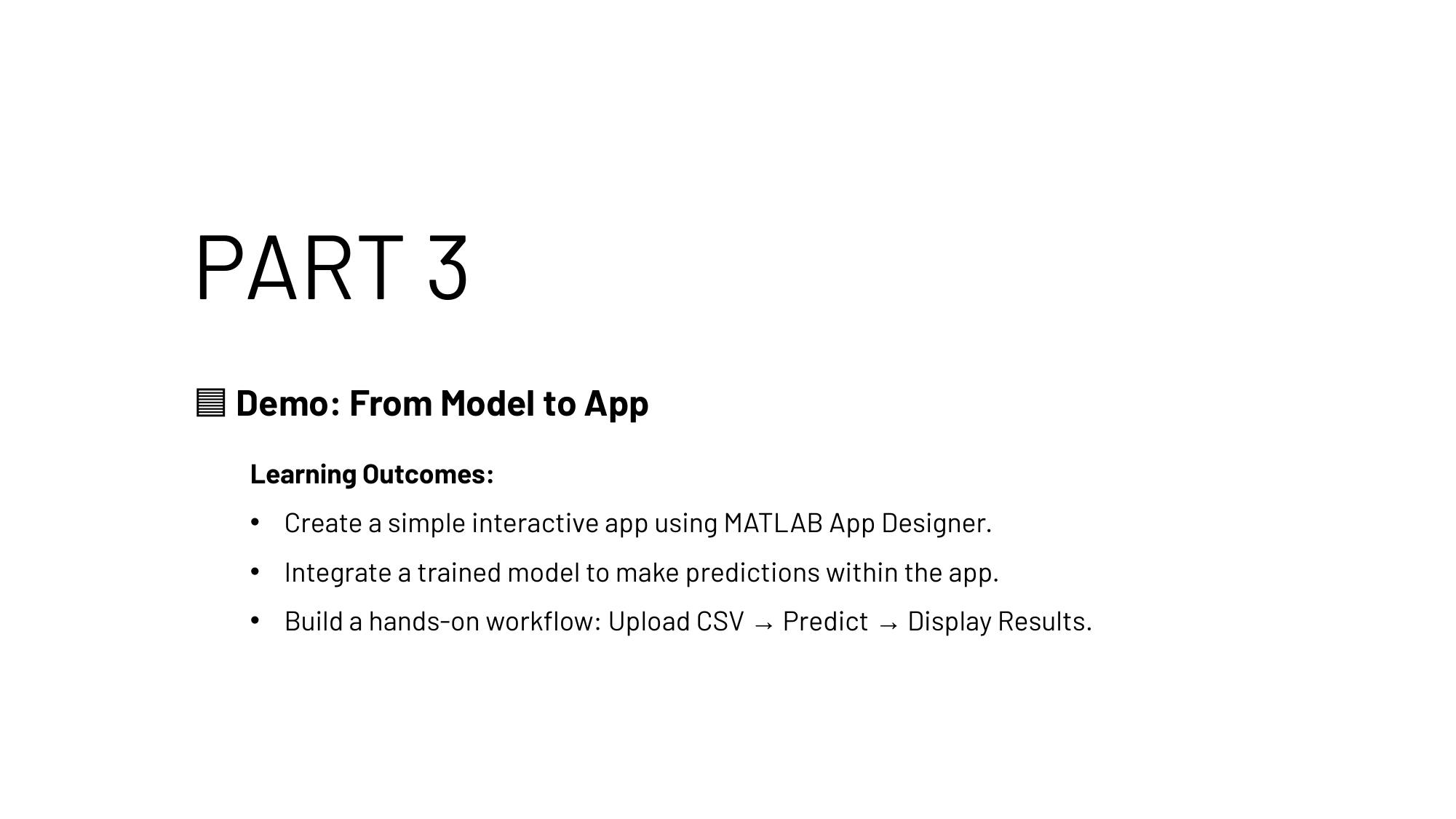

# PART 3
🟦 Demo: From Model to App

Learning Outcomes:
Create a simple interactive app using MATLAB App Designer.
Integrate a trained model to make predictions within the app.
Build a hands-on workflow: Upload CSV → Predict → Display Results.